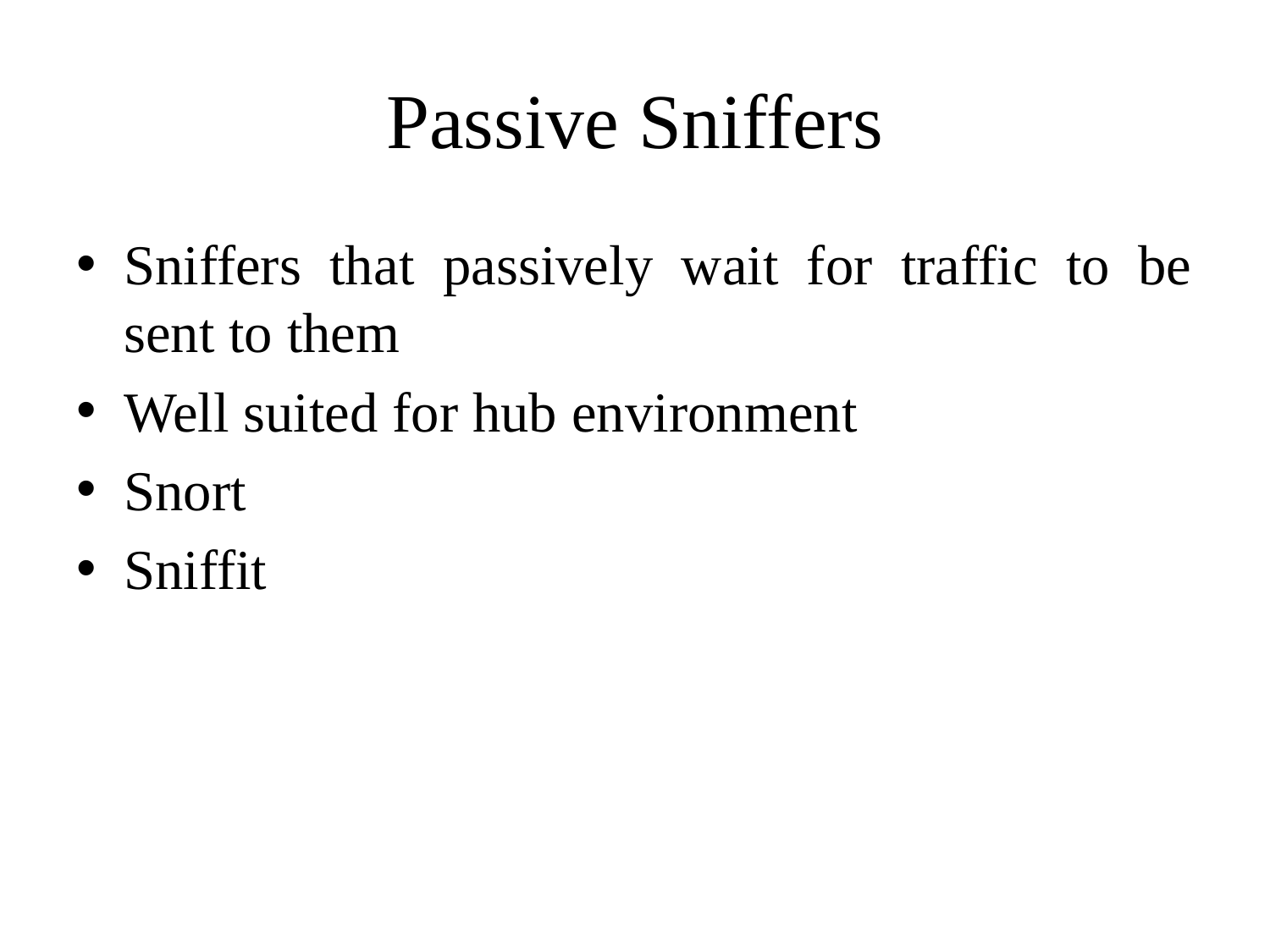

# Passive Sniffers
Sniffers that passively wait for traffic to be sent to them
Well suited for hub environment
Snort
Sniffit